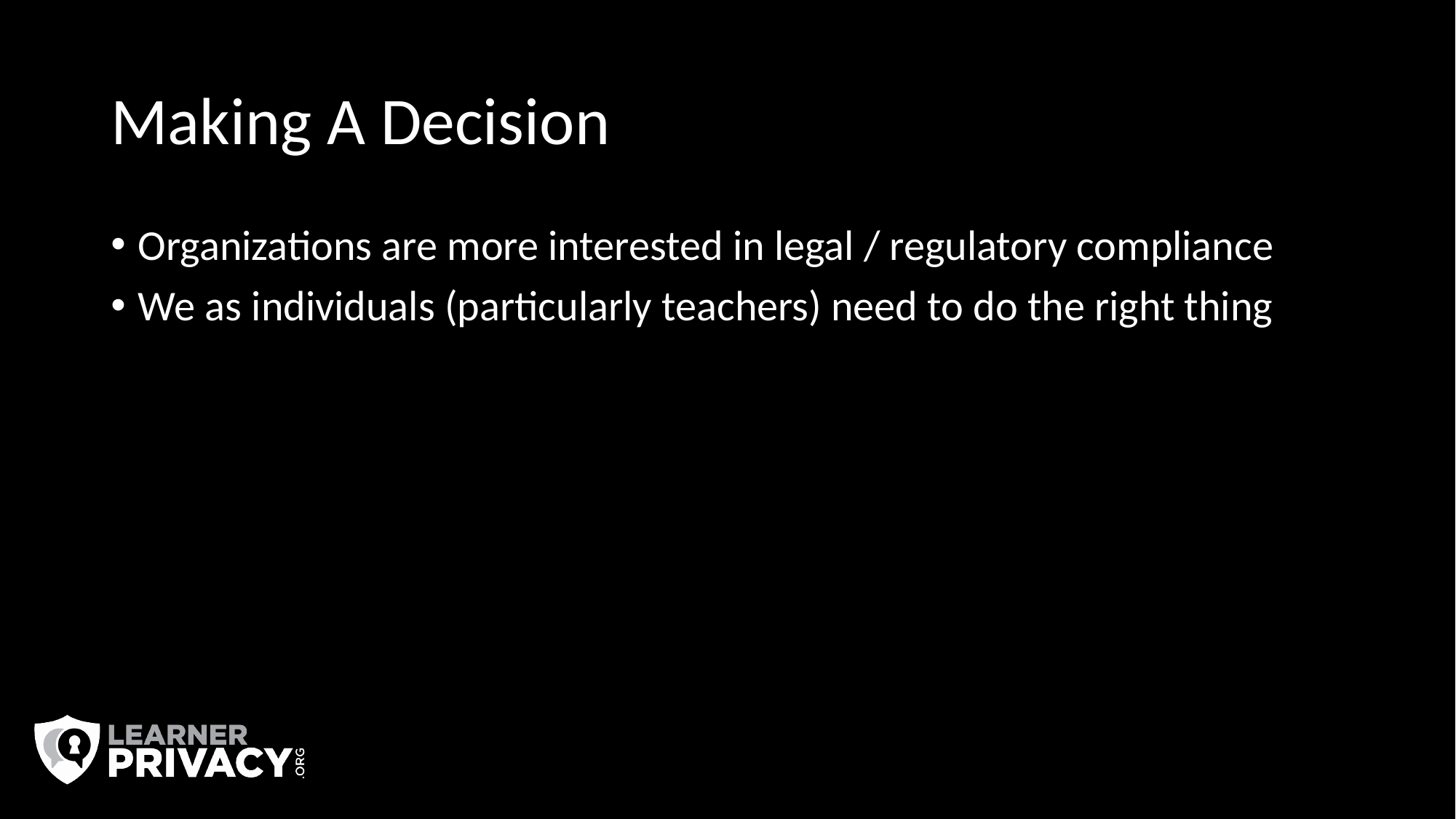

# Making A Decision
Organizations are more interested in legal / regulatory compliance
We as individuals (particularly teachers) need to do the right thing